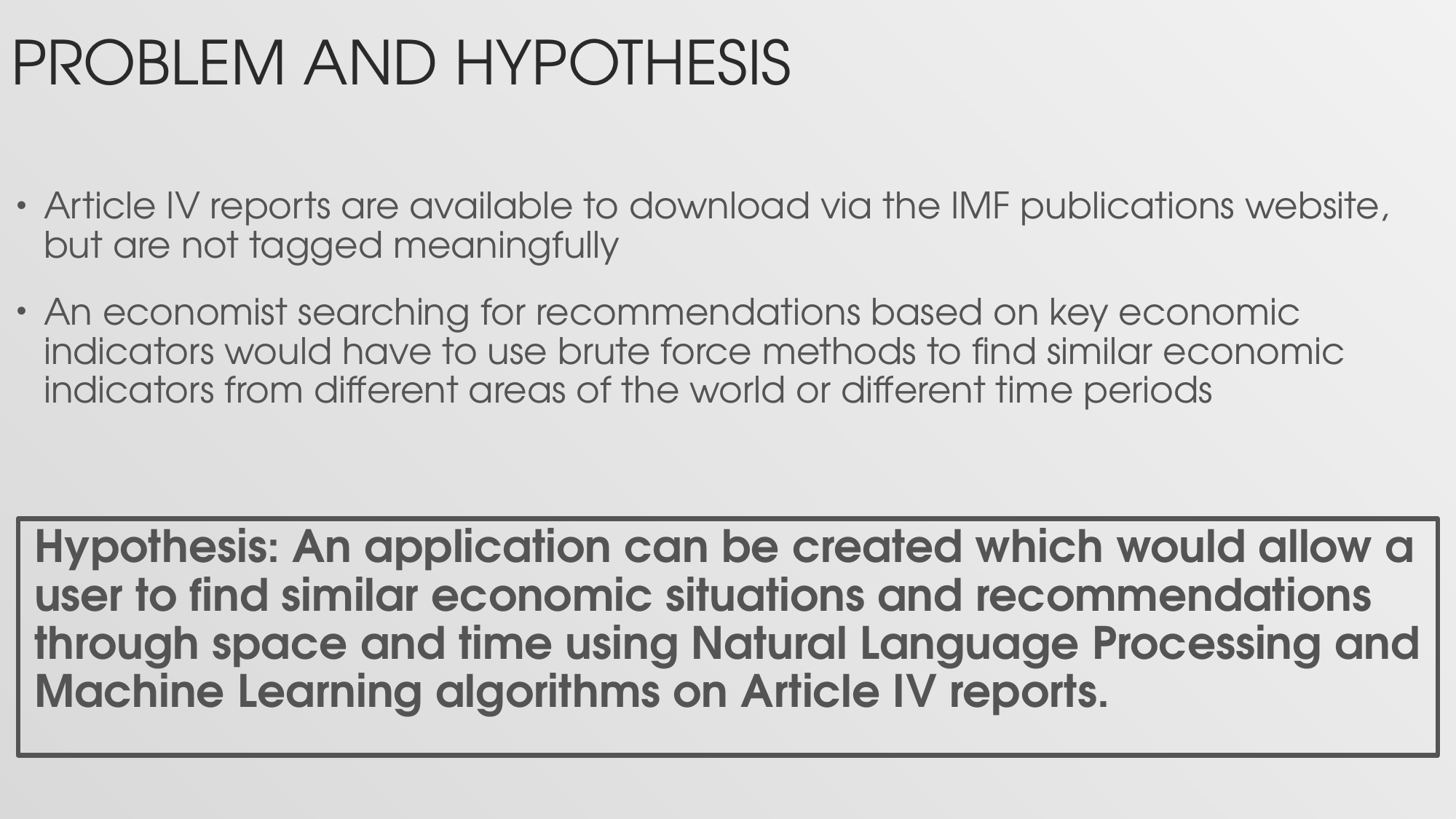

# Problem and Hypothesis
Article IV reports are available to download via the IMF publications website, but are not tagged meaningfully
An economist searching for recommendations based on key economic indicators would have to use brute force methods to find similar economic indicators from different areas of the world or different time periods
Hypothesis: An application can be created which would allow a user to find similar economic situations and recommendations through space and time using Natural Language Processing and Machine Learning algorithms on Article IV reports.